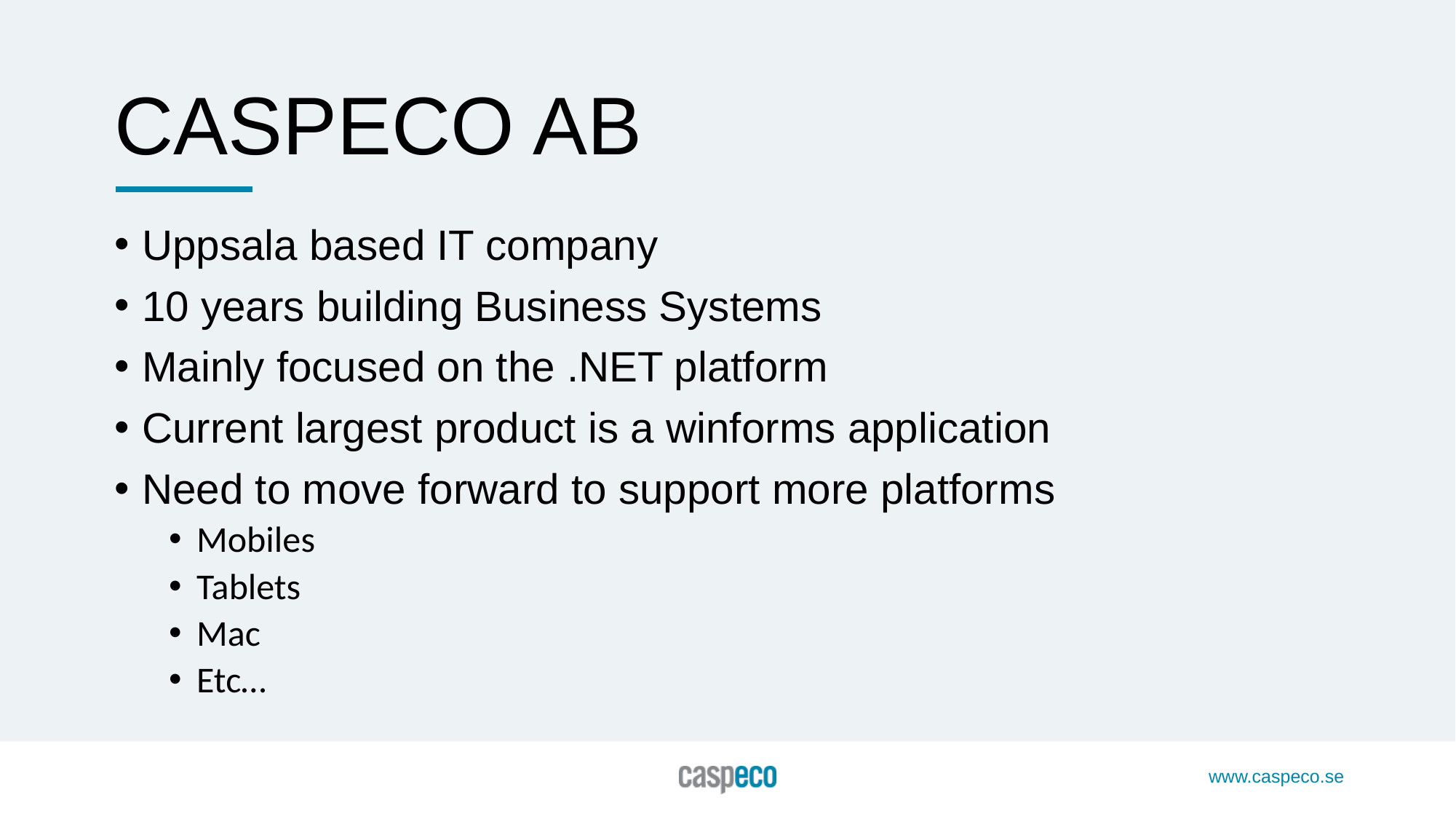

Caspeco ab
Uppsala based IT company
10 years building Business Systems
Mainly focused on the .NET platform
Current largest product is a winforms application
Need to move forward to support more platforms
Mobiles
Tablets
Mac
Etc…